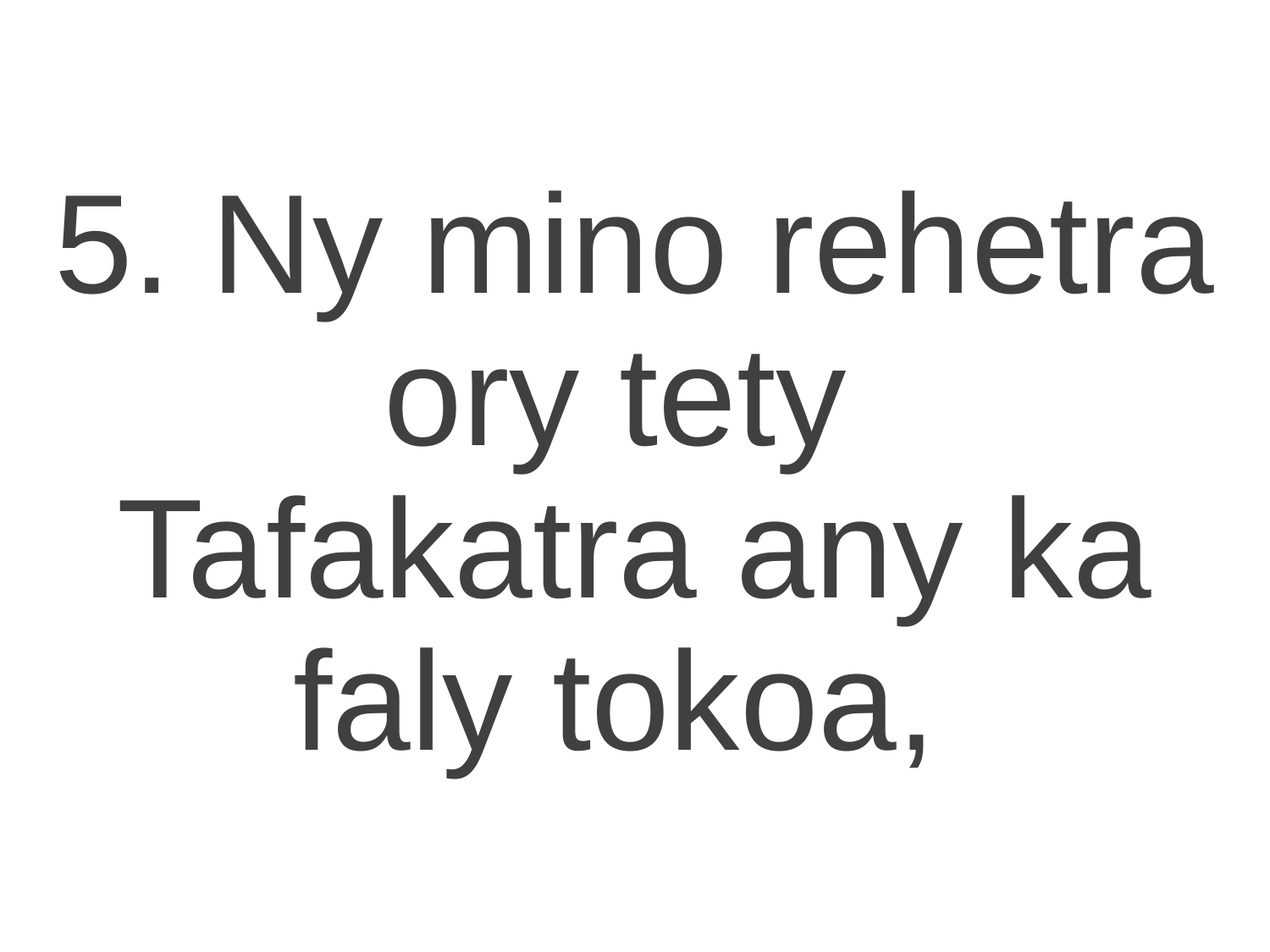

5. Ny mino rehetra ory tety
Tafakatra any ka faly tokoa,